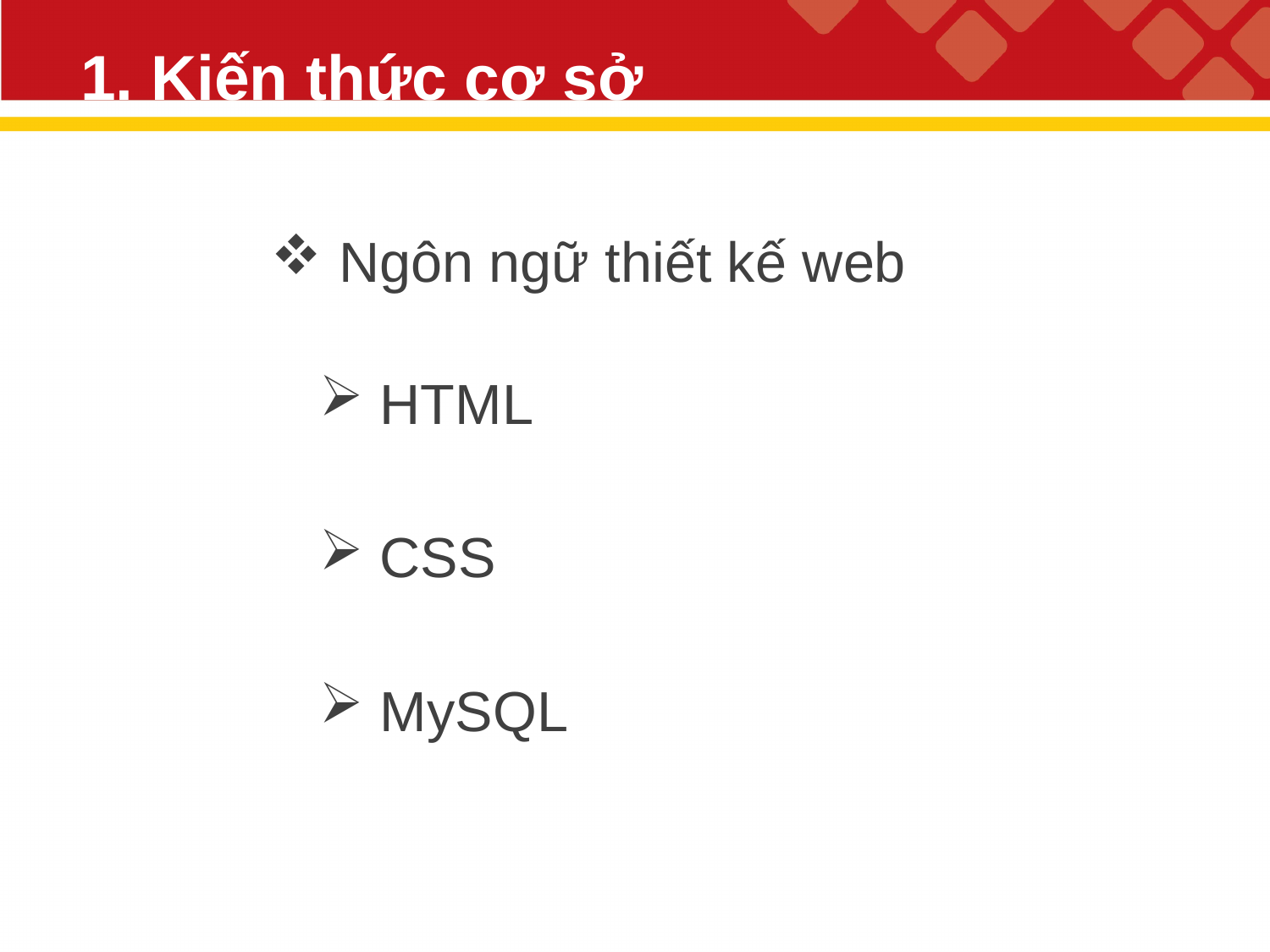

# 1. Kiến thức cơ sở
 Ngôn ngữ thiết kế web

 HTML

 CSS

 MySQL